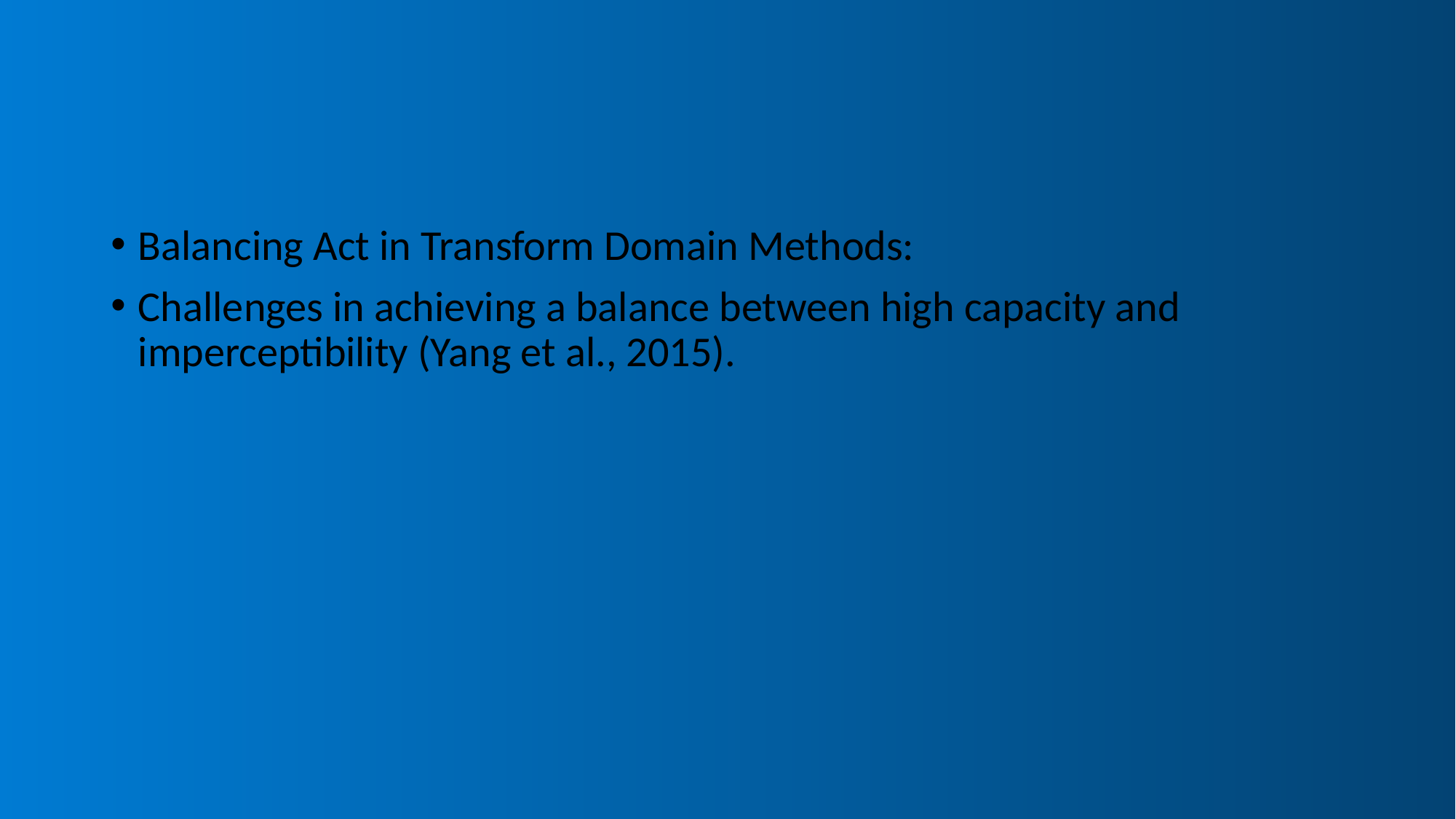

#
Balancing Act in Transform Domain Methods:
Challenges in achieving a balance between high capacity and imperceptibility (Yang et al., 2015).